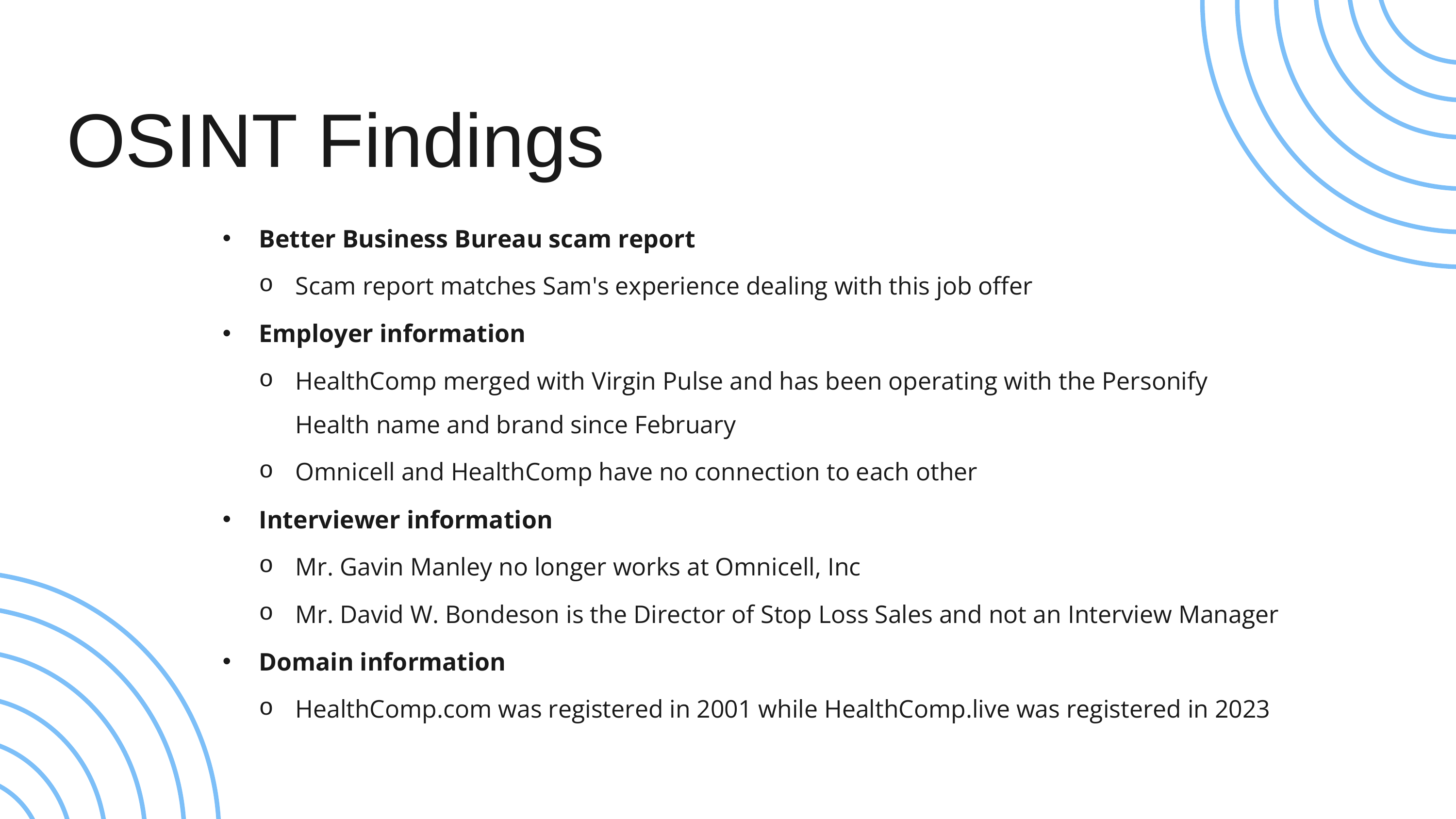

# OSINT Findings
Better Business Bureau scam report
Scam report matches Sam's experience dealing with this job offer
Employer information
HealthComp merged with Virgin Pulse and has been operating with the Personify Health name and brand since February
Omnicell and HealthComp have no connection to each other
Interviewer information
Mr. Gavin Manley no longer works at Omnicell, Inc
Mr. David W. Bondeson is the Director of Stop Loss Sales and not an Interview Manager
Domain information
HealthComp.com was registered in 2001 while HealthComp.live was registered in 2023